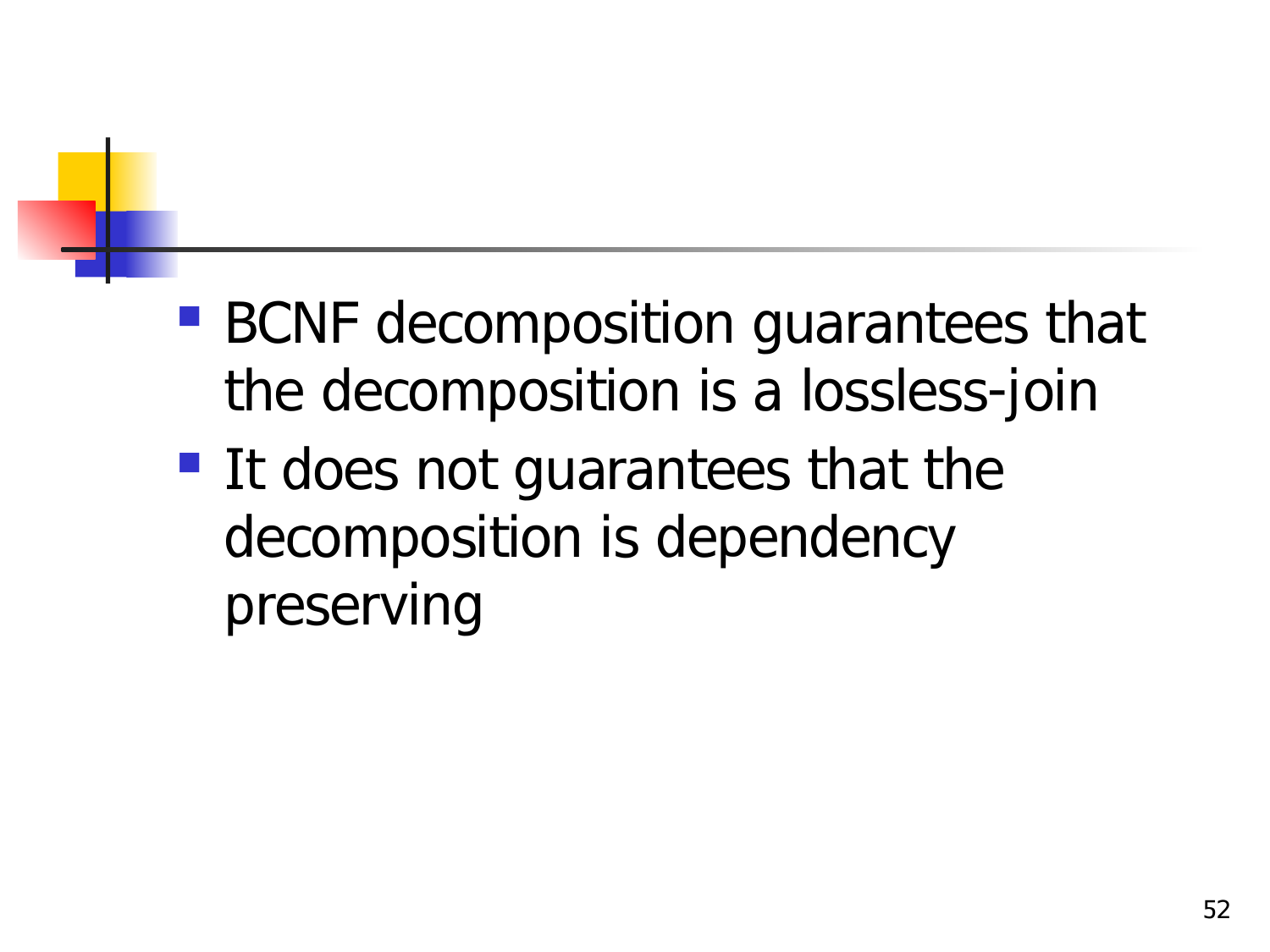

#
BCNF decomposition guarantees that the decomposition is a lossless-join
It does not guarantees that the decomposition is dependency preserving
52